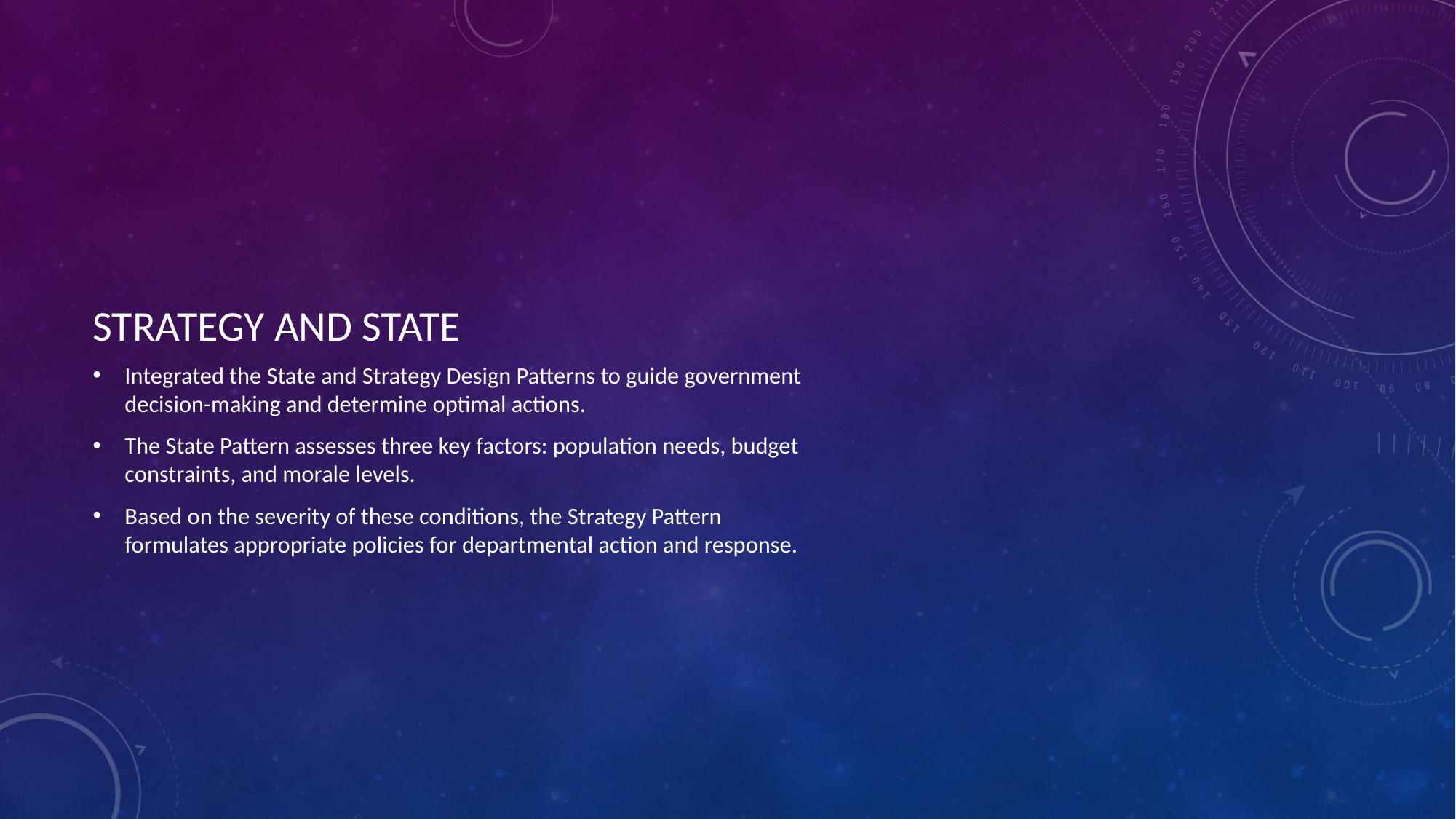

# Strategy and state
Integrated the State and Strategy Design Patterns to guide government decision-making and determine optimal actions.
The State Pattern assesses three key factors: population needs, budget constraints, and morale levels.
Based on the severity of these conditions, the Strategy Pattern formulates appropriate policies for departmental action and response.